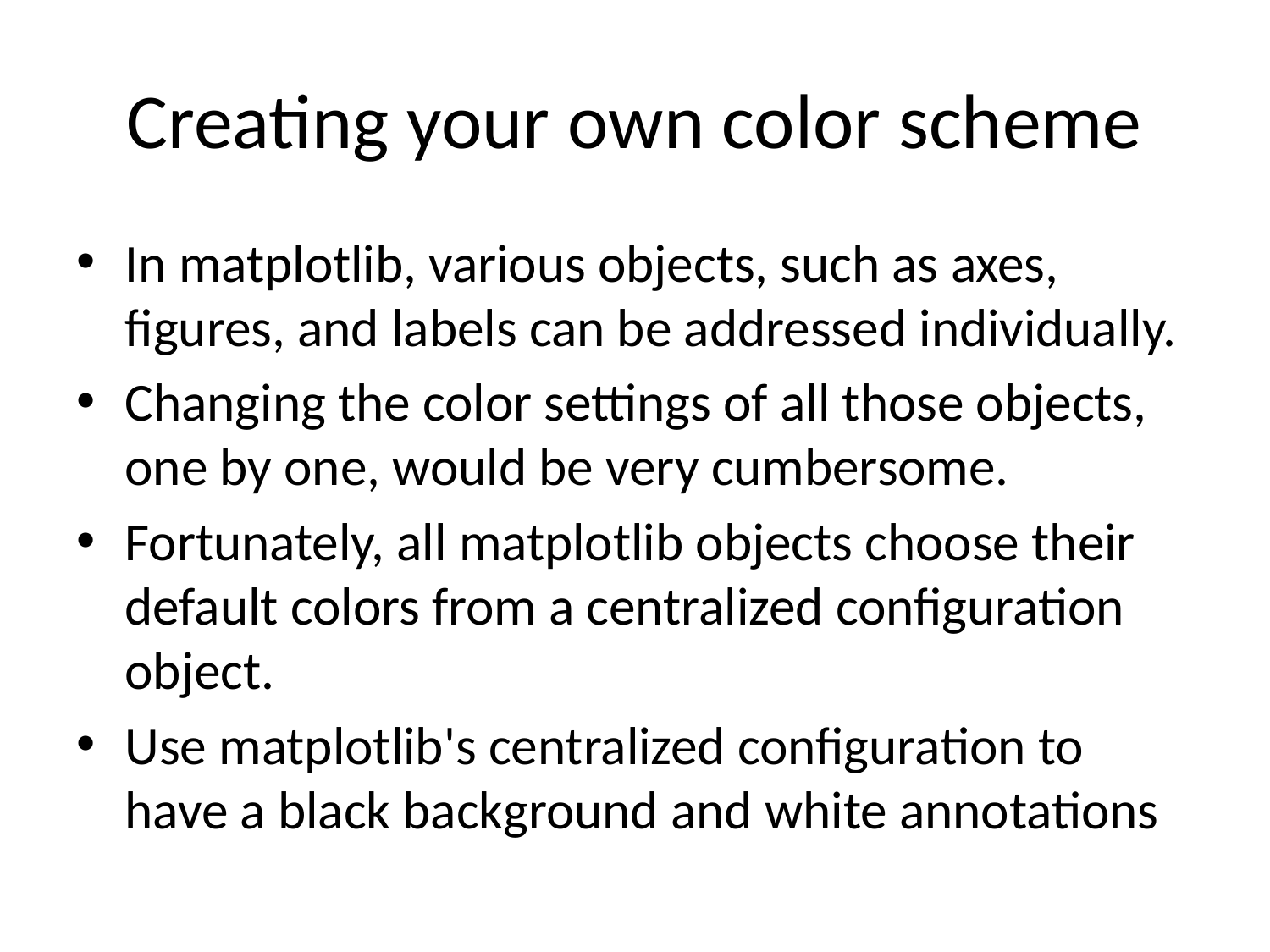

# Creating your own color scheme
In matplotlib, various objects, such as axes, figures, and labels can be addressed individually.
Changing the color settings of all those objects, one by one, would be very cumbersome.
Fortunately, all matplotlib objects choose their default colors from a centralized configuration object.
Use matplotlib's centralized configuration to have a black background and white annotations